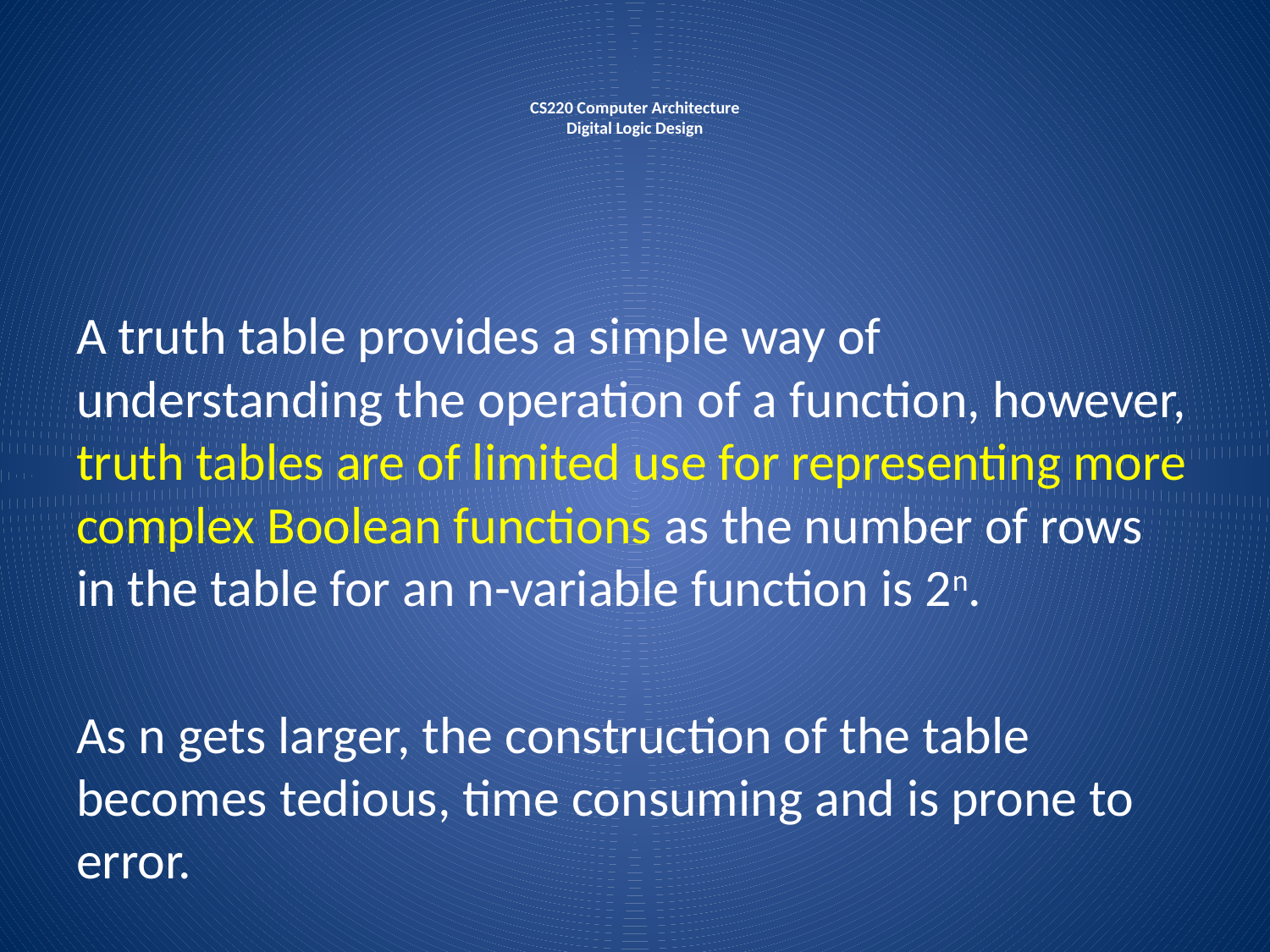

# CS220 Computer Architecture Digital Logic Design

A truth table provides a simple way of understanding the operation of a function, however, truth tables are of limited use for representing more complex Boolean functions as the number of rows in the table for an n-variable function is 2n.

As n gets larger, the construction of the table becomes tedious, time consuming and is prone to error.